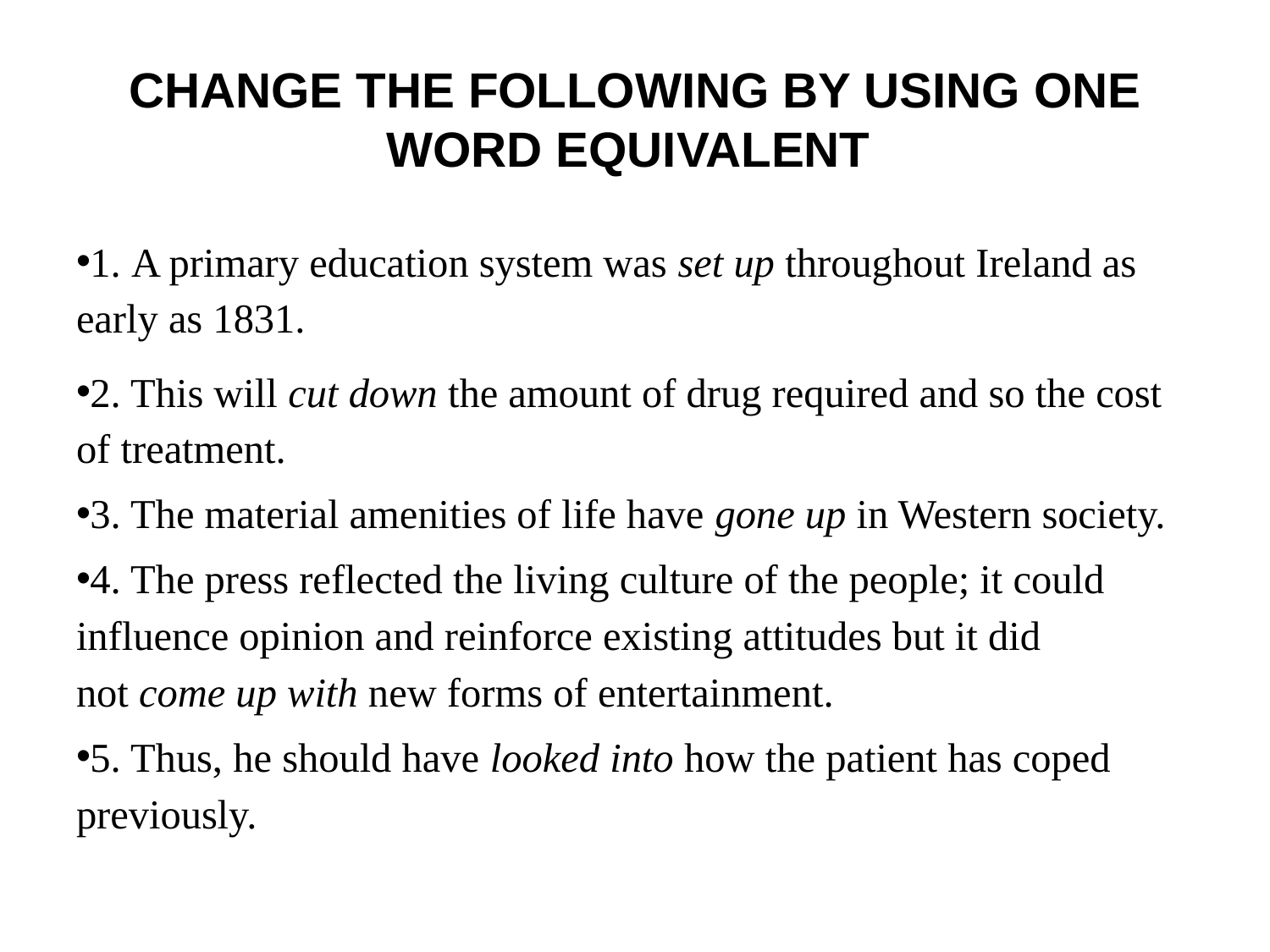

# CHANGE THE FOLLOWING BY USING ONE WORD EQUIVALENT
1. A primary education system was set up throughout Ireland as early as 1831.
2. This will cut down the amount of drug required and so the cost of treatment.
3. The material amenities of life have gone up in Western society.
4. The press reflected the living culture of the people; it could influence opinion and reinforce existing attitudes but it did not come up with new forms of entertainment.
5. Thus, he should have looked into how the patient has coped previously.